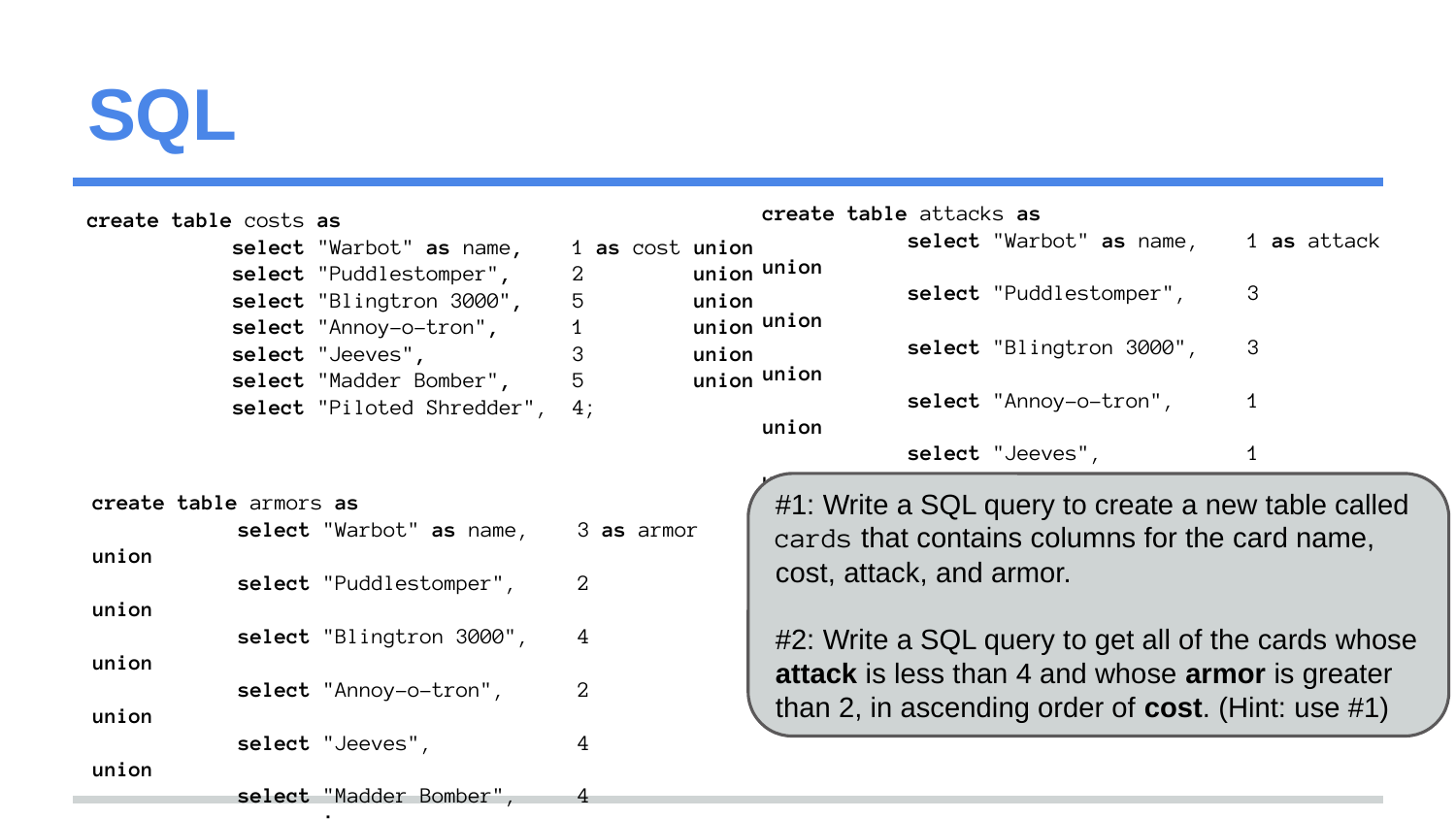

# SQL
create table attacks as
	select "Warbot" as name,    1 as attack union
	select "Puddlestomper",     3           union
	select "Blingtron 3000",    3           union
	select "Annoy-o-tron",      1           union
	select "Jeeves",            1           union
	select "Madder Bomber",     5		     union
	select "Piloted Shredder",  4;

create table costs as
	select "Warbot" as name,    1 as cost union
	select "Puddlestomper",     2         union
	select "Blingtron 3000",    5         union
	select "Annoy-o-tron",      1         union
	select "Jeeves",            3         union
	select "Madder Bomber",     5         union
	select "Piloted Shredder",  4;

create table armors as
	select "Warbot" as name,    3 as armor  union
	select "Puddlestomper",     2           union
	select "Blingtron 3000",    4           union
	select "Annoy-o-tron",      2           union
	select "Jeeves",            4           union
	select "Madder Bomber",     4		     union
	select "Piloted Shredder",  3;

#1: Write a SQL query to create a new table called cards that contains columns for the card name, cost, attack, and armor.

#2: Write a SQL query to get all of the cards whose attack is less than 4 and whose armor is greater than 2, in ascending order of cost. (Hint: use #1)